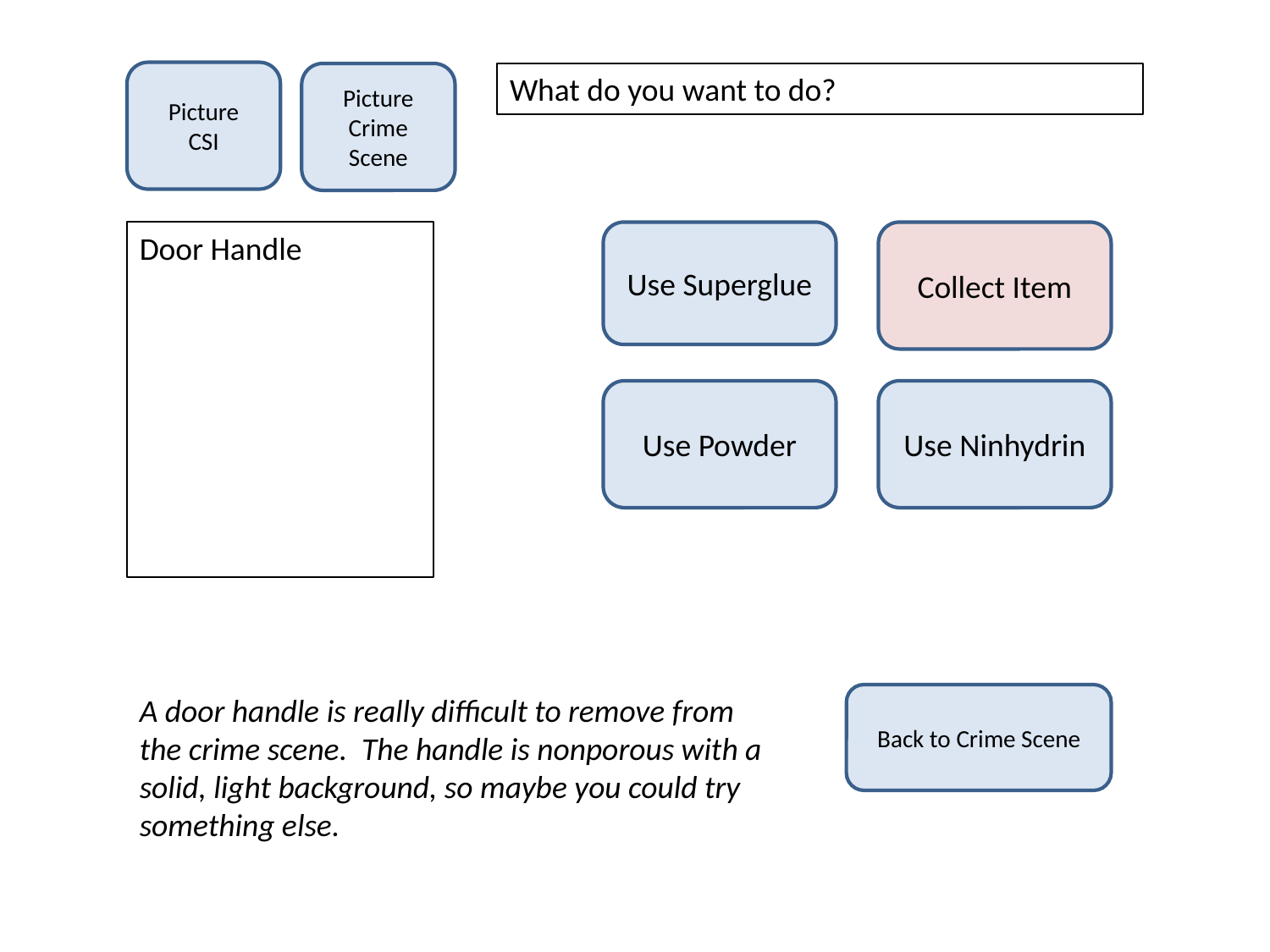

Picture
CSI
Picture
Crime Scene
What do you want to do?
Door Handle

Use Superglue
Collect Item
Use Powder
Use Ninhydrin
A door handle is really difficult to remove from the crime scene.  The handle is nonporous with a solid, light background, so maybe you could try something else.
Back to Crime Scene